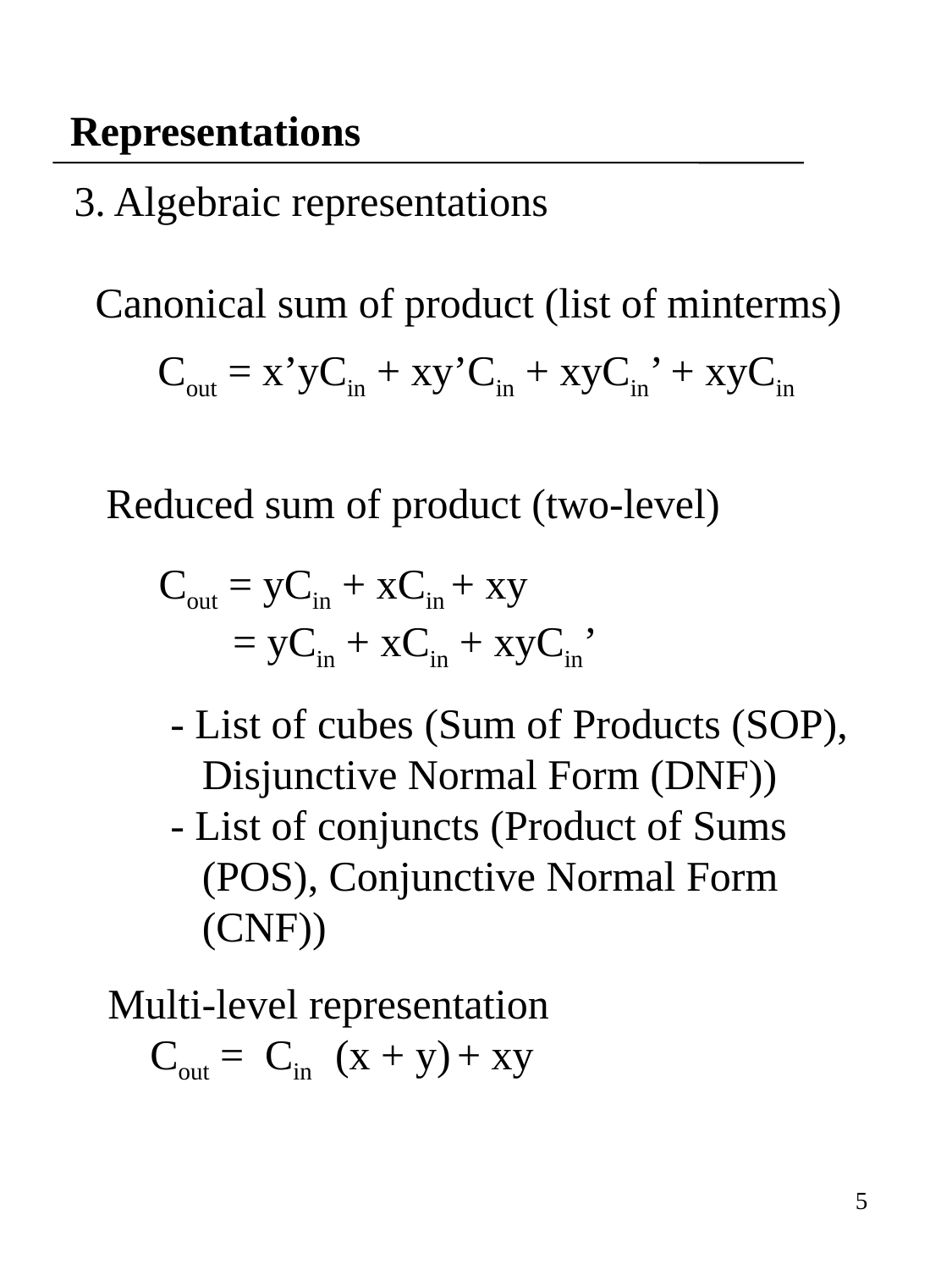

# Representations

3. Algebraic representations

  Canonical sum of product (list of minterms)
 Cout = x’yCin + xy’Cin + xyCin’ + xyCin
Reduced sum of product (two-level)
Cout = yCin + xCin + xy
       = yCin + xCin + xyCin’
- List of cubes (Sum of Products (SOP),   Disjunctive Normal Form (DNF))
- List of conjuncts (Product of Sums (POS), Conjunctive Normal Form (CNF))

Multi-level representation
    Cout =  Cin   (x + y) + xy

5